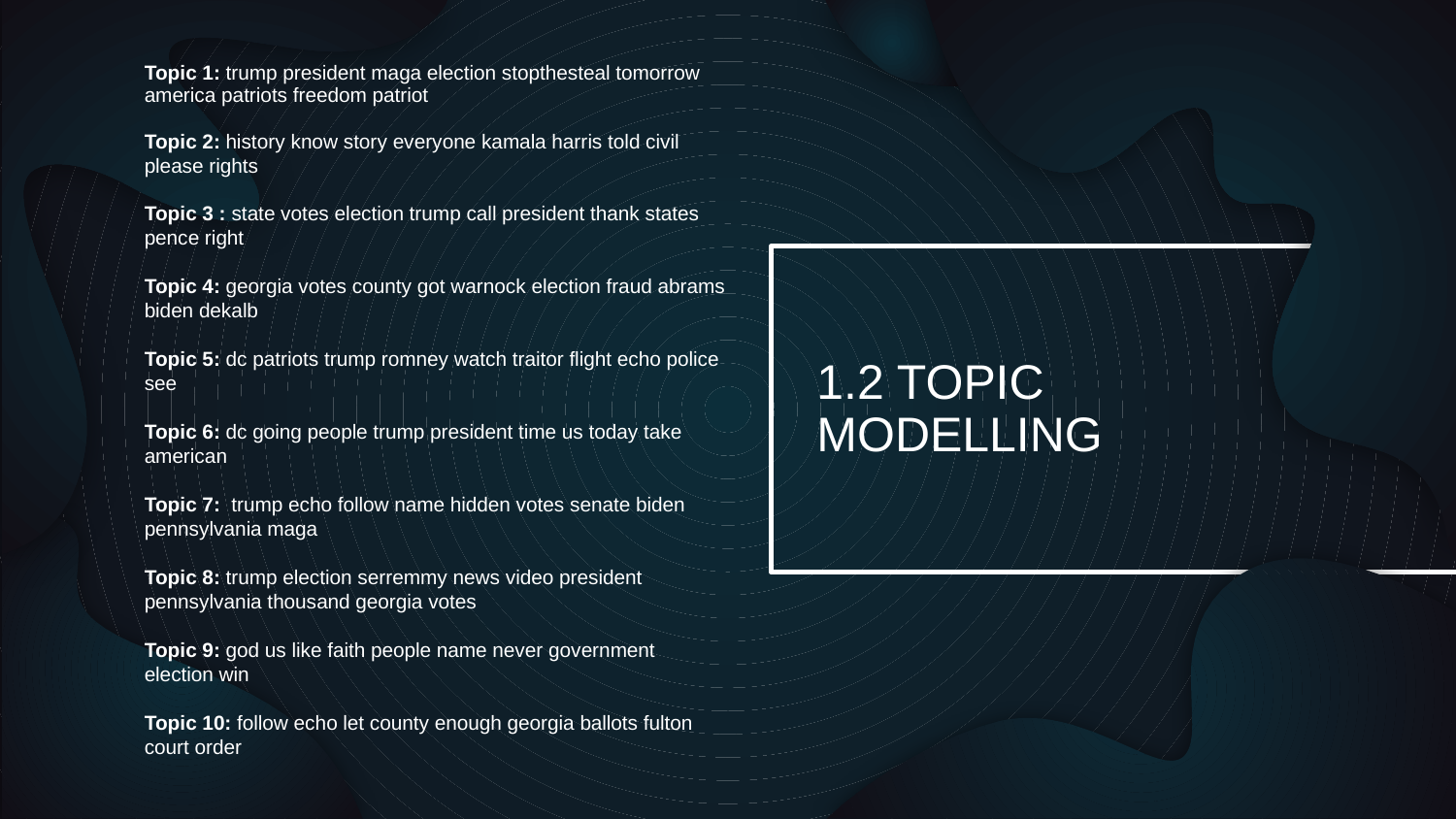

Topic 1: trump president maga election stopthesteal tomorrow america patriots freedom patriot

Topic 2: history know story everyone kamala harris told civil please rights

Topic 3 : state votes election trump call president thank states pence right

Topic 4: georgia votes county got warnock election fraud abrams biden dekalb

Topic 5: dc patriots trump romney watch traitor flight echo police see

Topic 6: dc going people trump president time us today take american

Topic 7:  trump echo follow name hidden votes senate biden pennsylvania maga

Topic 8: trump election serremmy news video president pennsylvania thousand georgia votes

Topic 9: god us like faith people name never government election win

Topic 10: follow echo let county enough georgia ballots fulton court order
# 1.2 TOPIC MODELLING